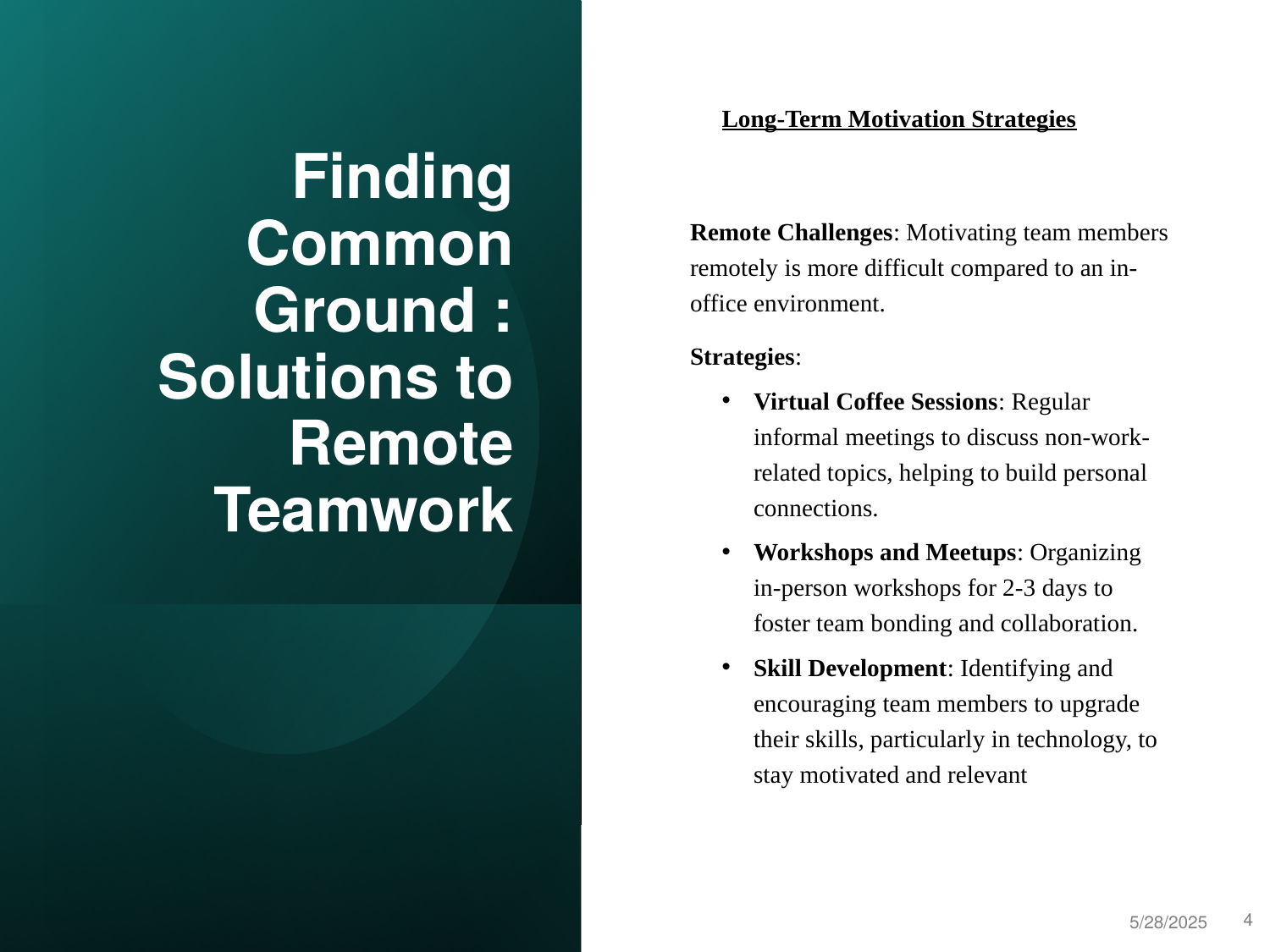

# Finding Common Ground : Solutions to Remote Teamwork
Long-Term Motivation Strategies

Remote Challenges: Motivating team members remotely is more difficult compared to an in-office environment.
Strategies:
Virtual Coffee Sessions: Regular informal meetings to discuss non-work-related topics, helping to build personal connections.
Workshops and Meetups: Organizing in-person workshops for 2-3 days to foster team bonding and collaboration.
Skill Development: Identifying and encouraging team members to upgrade their skills, particularly in technology, to stay motivated and relevant

5/28/2025
4